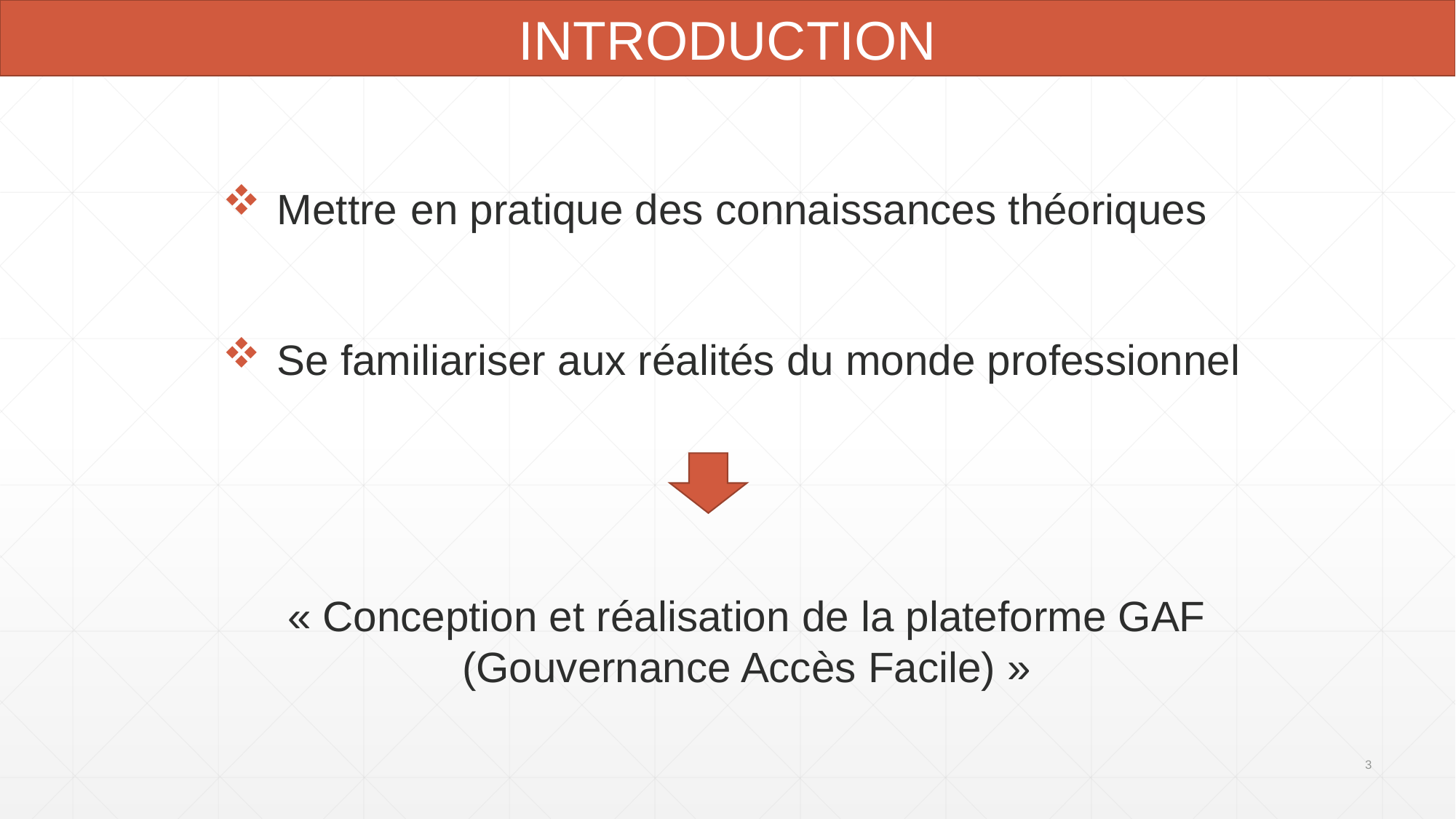

INTRODUCTION
Mettre en pratique des connaissances théoriques
Se familiariser aux réalités du monde professionnel

« Conception et réalisation de la plateforme GAF
(Gouvernance Accès Facile) »
3